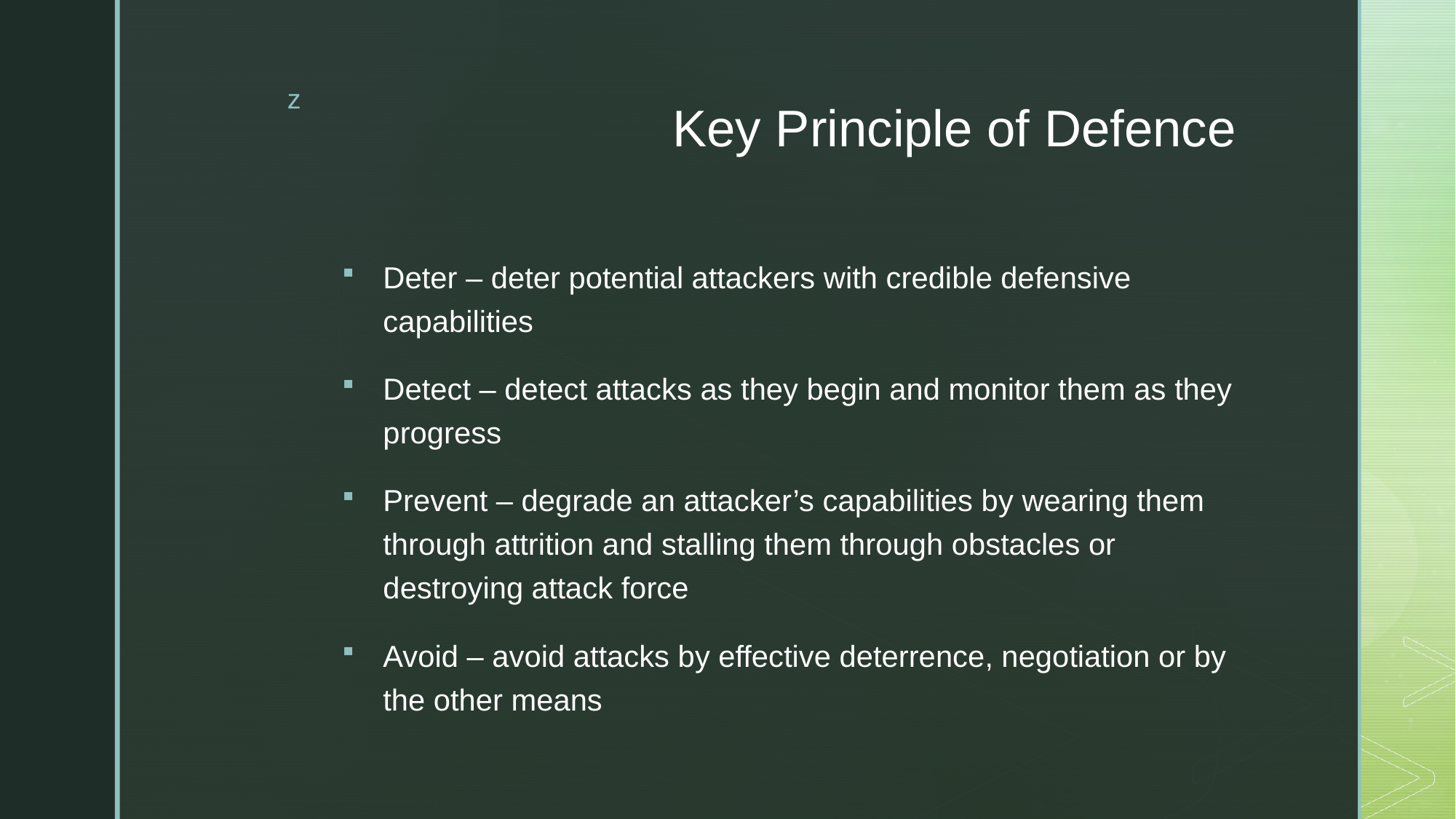

# Key Principle of Defence
Deter – deter potential attackers with credible defensive capabilities
Detect – detect attacks as they begin and monitor them as they progress
Prevent – degrade an attacker’s capabilities by wearing them through attrition and stalling them through obstacles or destroying attack force
Avoid – avoid attacks by effective deterrence, negotiation or by the other means